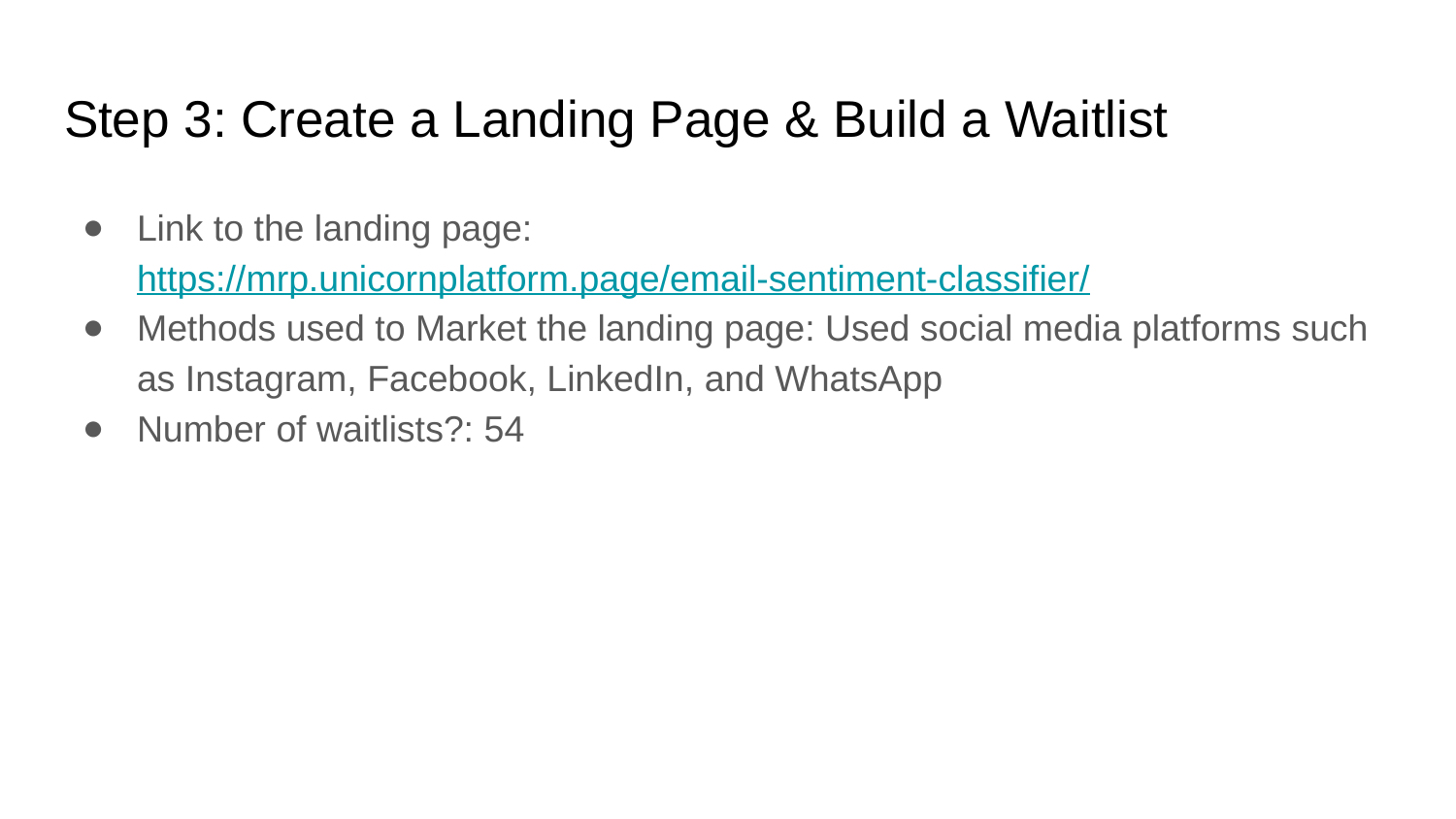

# Step 3: Create a Landing Page & Build a Waitlist
Link to the landing page: https://mrp.unicornplatform.page/email-sentiment-classifier/
Methods used to Market the landing page: Used social media platforms such as Instagram, Facebook, LinkedIn, and WhatsApp
Number of waitlists?: 54